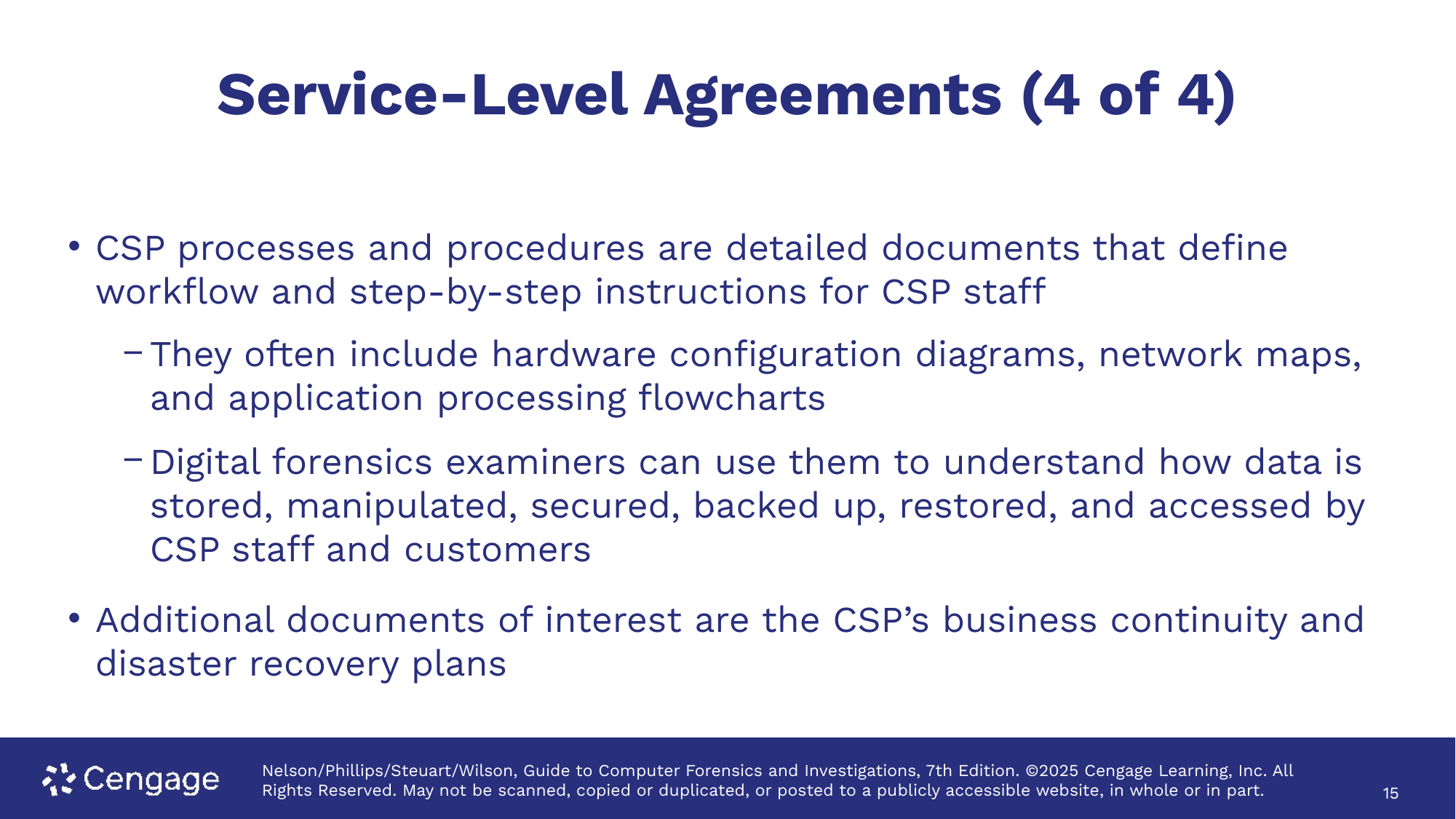

# Service-Level Agreements (4 of 4)
CSP processes and procedures are detailed documents that define workflow and step-by-step instructions for CSP staff
They often include hardware configuration diagrams, network maps, and application processing flowcharts
Digital forensics examiners can use them to understand how data is stored, manipulated, secured, backed up, restored, and accessed by CSP staff and customers
Additional documents of interest are the CSP’s business continuity and disaster recovery plans